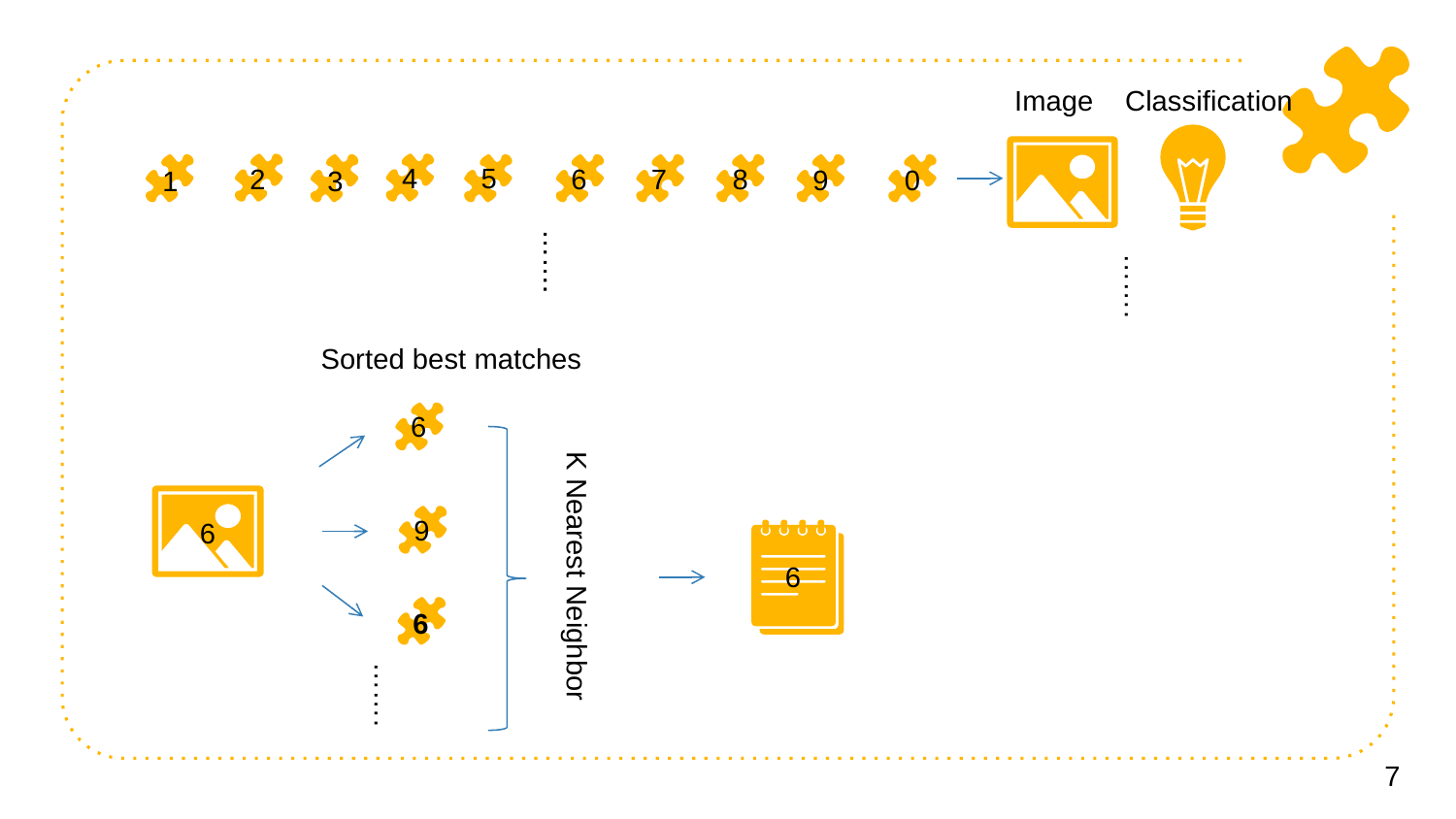

Image    Classification

5
4

2
6
7
8

9
0
3
1
…….
…….
…….
Sorted best matches
6

9

6

6
K Nearest Neighbor

6
…….
7